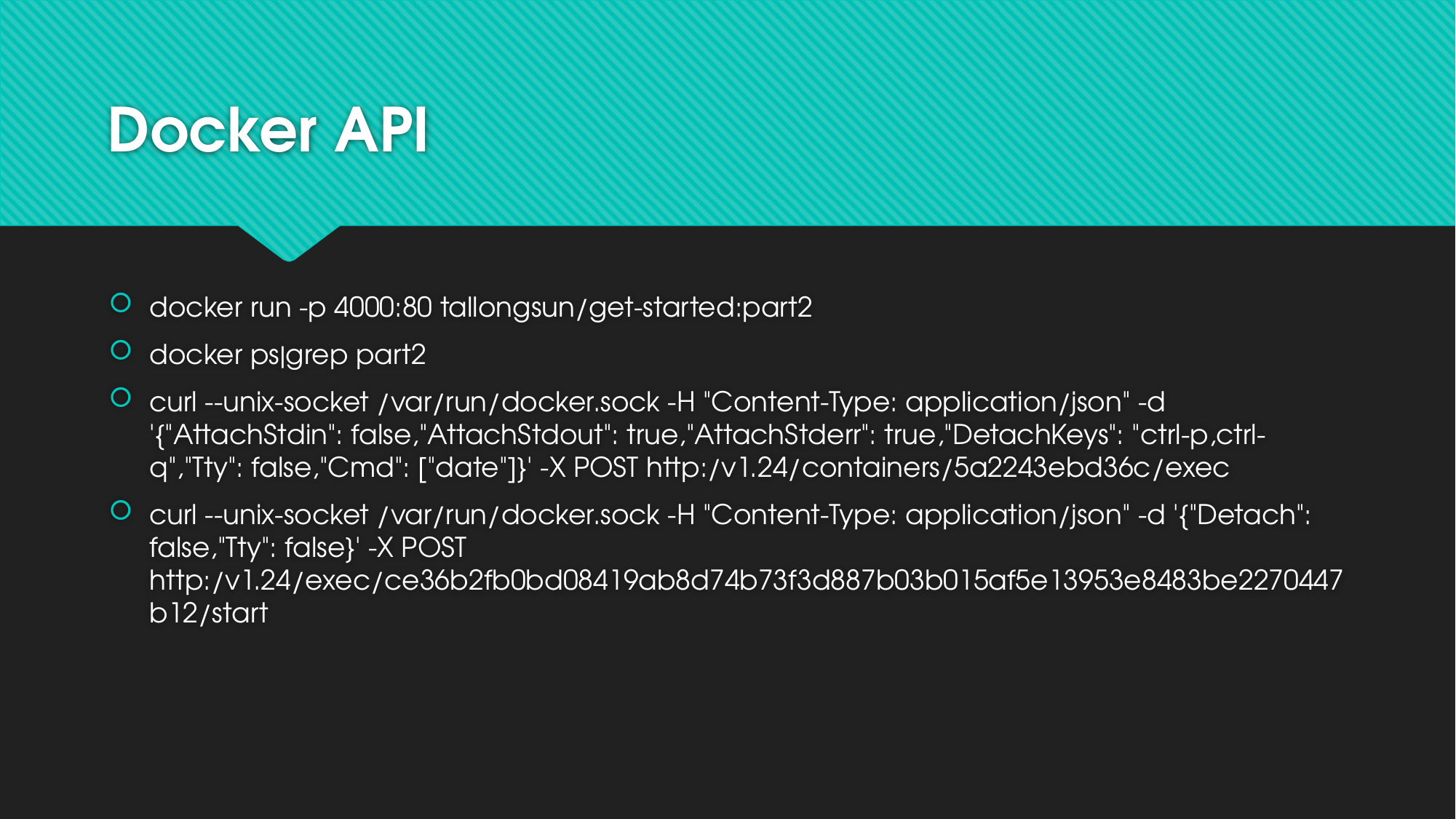

# Docker API
docker run -p 4000:80 tallongsun/get-started:part2
docker ps|grep part2
curl --unix-socket /var/run/docker.sock -H "Content-Type: application/json" -d '{"AttachStdin": false,"AttachStdout": true,"AttachStderr": true,"DetachKeys": "ctrl-p,ctrl-q","Tty": false,"Cmd": ["date"]}' -X POST http:/v1.24/containers/5a2243ebd36c/exec
curl --unix-socket /var/run/docker.sock -H "Content-Type: application/json" -d '{"Detach": false,"Tty": false}' -X POST http:/v1.24/exec/ce36b2fb0bd08419ab8d74b73f3d887b03b015af5e13953e8483be2270447b12/start